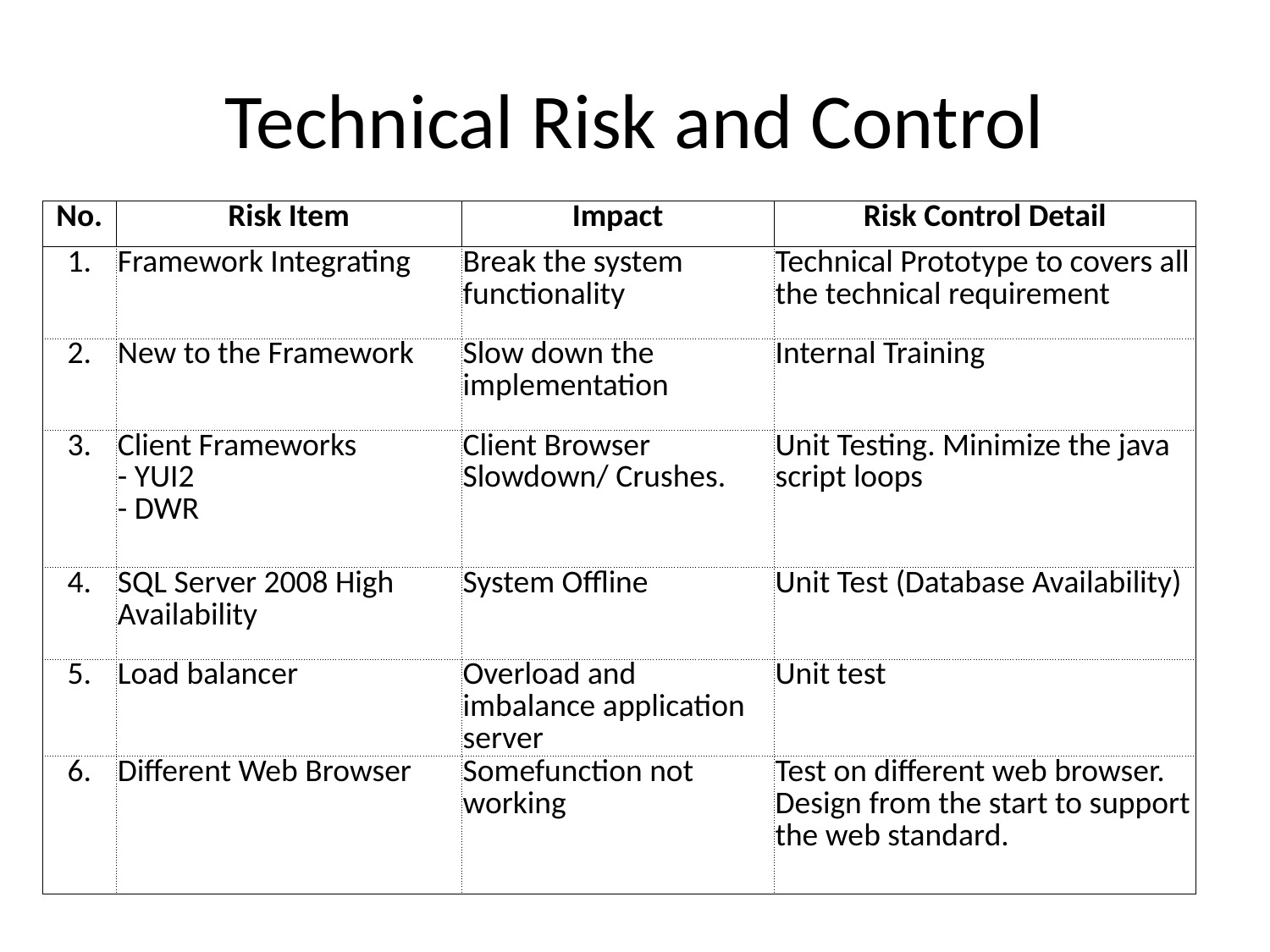

# Technical Risk and Control
| No. | Risk Item | Impact | Risk Control Detail |
| --- | --- | --- | --- |
| 1. | Framework Integrating | Break the system functionality | Technical Prototype to covers all the technical requirement |
| 2. | New to the Framework | Slow down the implementation | Internal Training |
| 3. | Client Frameworks - YUI2 - DWR | Client Browser Slowdown/ Crushes. | Unit Testing. Minimize the java script loops |
| 4. | SQL Server 2008 High Availability | System Offline | Unit Test (Database Availability) |
| 5. | Load balancer | Overload and imbalance application server | Unit test |
| 6. | Different Web Browser | Somefunction not working | Test on different web browser. Design from the start to support the web standard. |